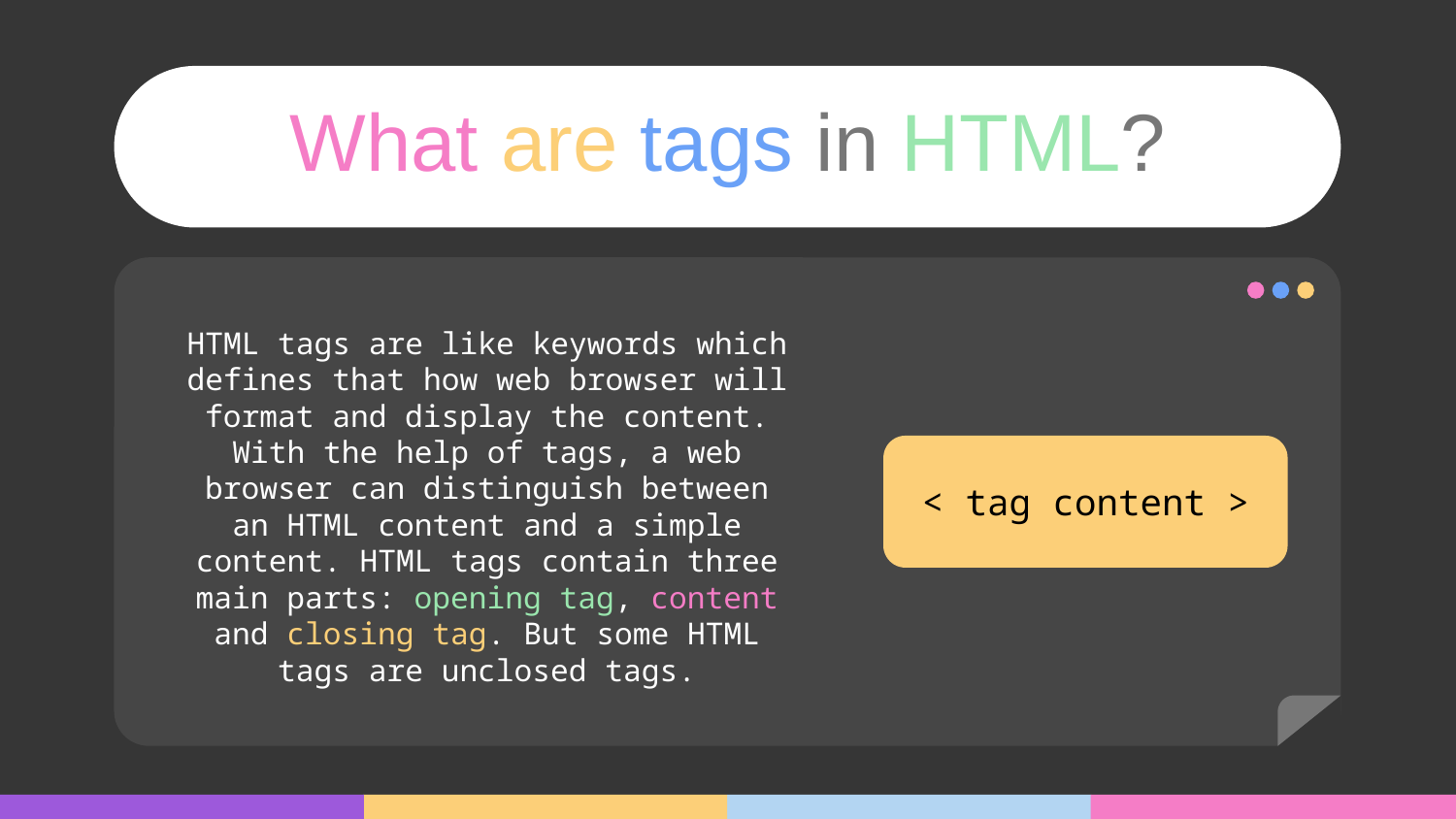

# What are tags in HTML?

HTML tags are like keywords which defines that how web browser will format and display the content. With the help of tags, a web browser can distinguish between an HTML content and a simple content. HTML tags contain three main parts: opening tag, content and closing tag. But some HTML tags are unclosed tags.

< tag content >